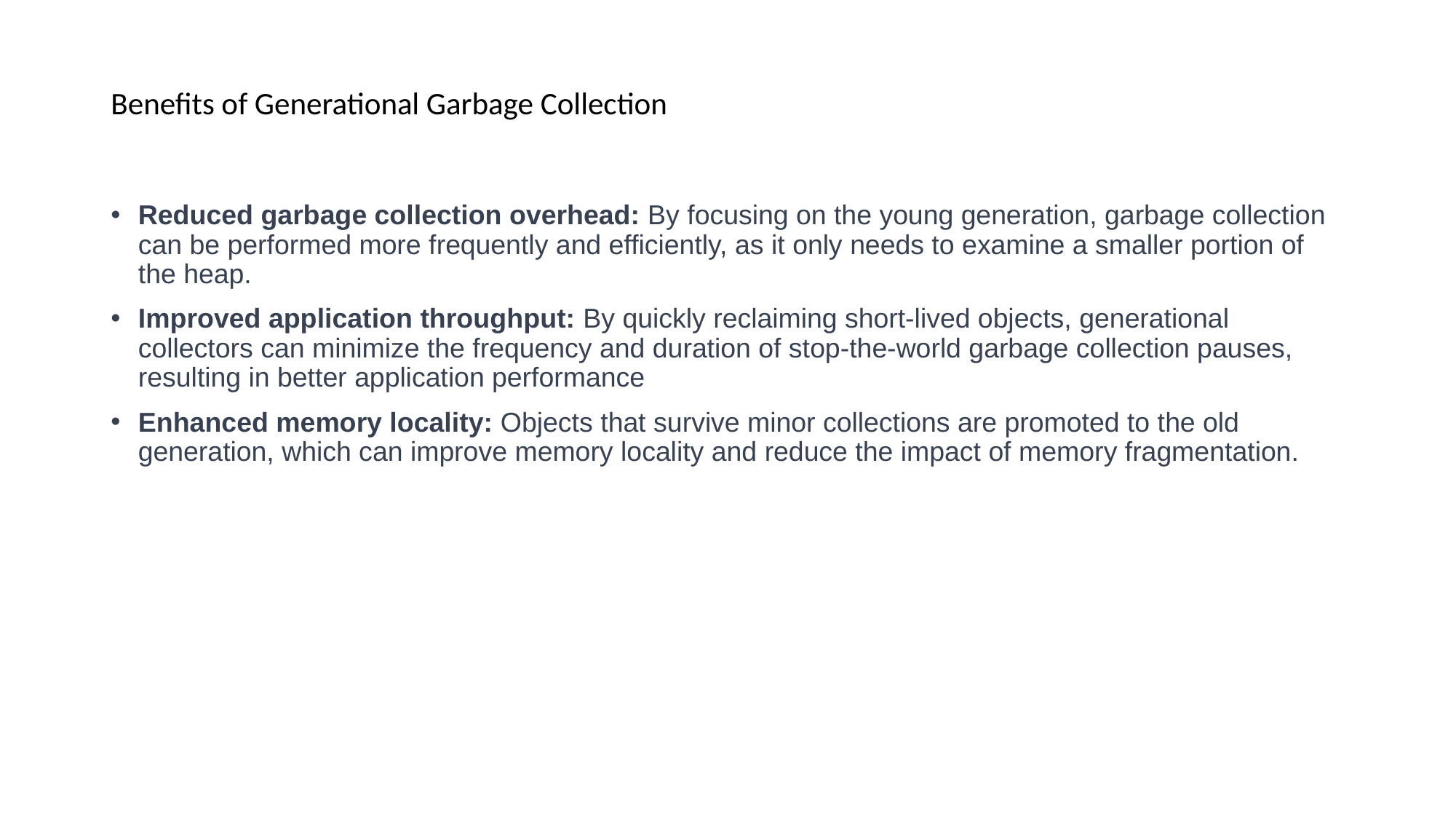

# Benefits of Generational Garbage Collection
Reduced garbage collection overhead: By focusing on the young generation, garbage collection can be performed more frequently and efficiently, as it only needs to examine a smaller portion of the heap.
Improved application throughput: By quickly reclaiming short-lived objects, generational collectors can minimize the frequency and duration of stop-the-world garbage collection pauses, resulting in better application performance
Enhanced memory locality: Objects that survive minor collections are promoted to the old generation, which can improve memory locality and reduce the impact of memory fragmentation.